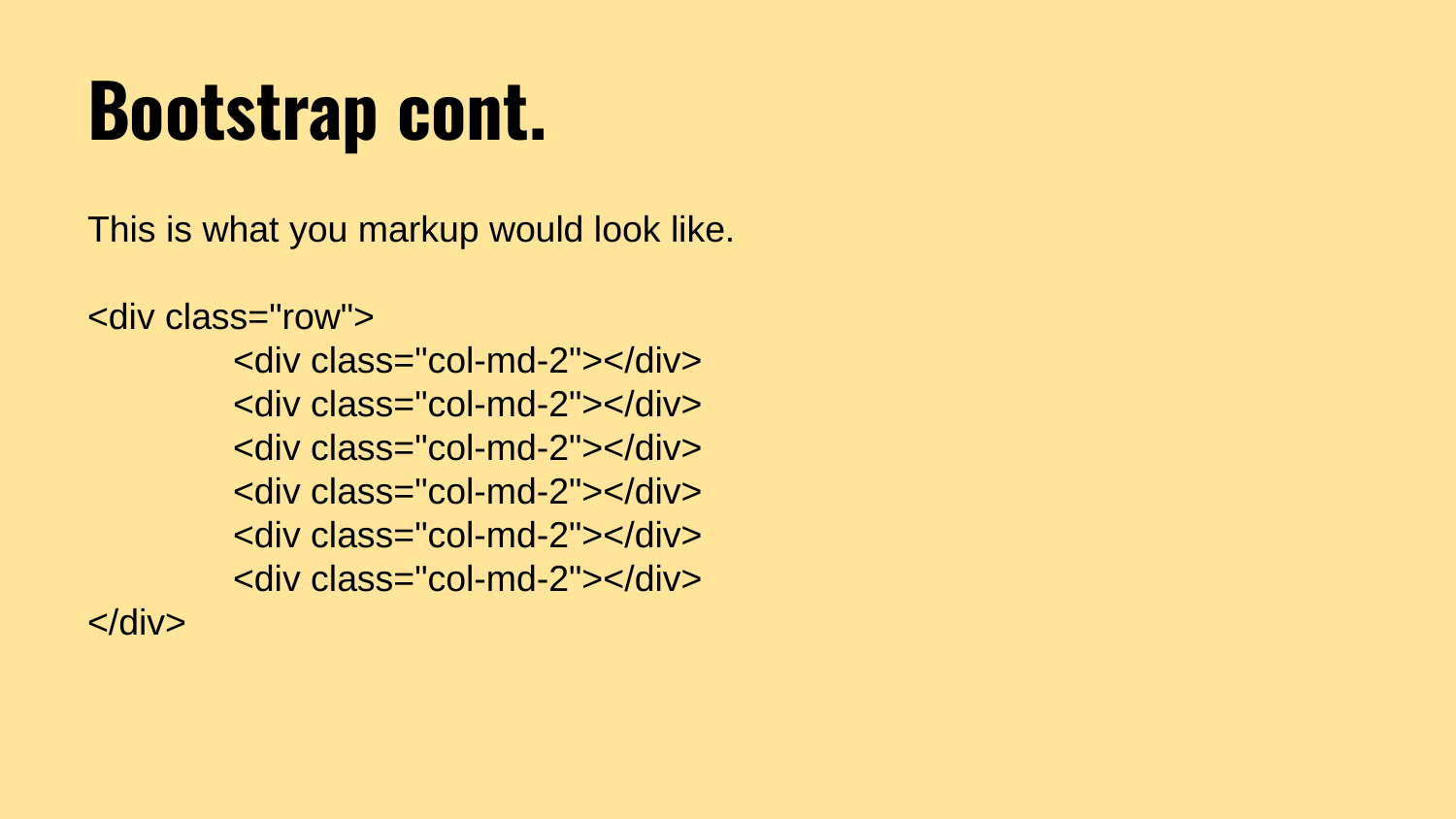

# Bootstrap cont.
This is what you markup would look like.

<div class="row">
	<div class="col-md-2"></div>
	<div class="col-md-2"></div>
	<div class="col-md-2"></div>
	<div class="col-md-2"></div>
	<div class="col-md-2"></div>
	<div class="col-md-2"></div>
</div>